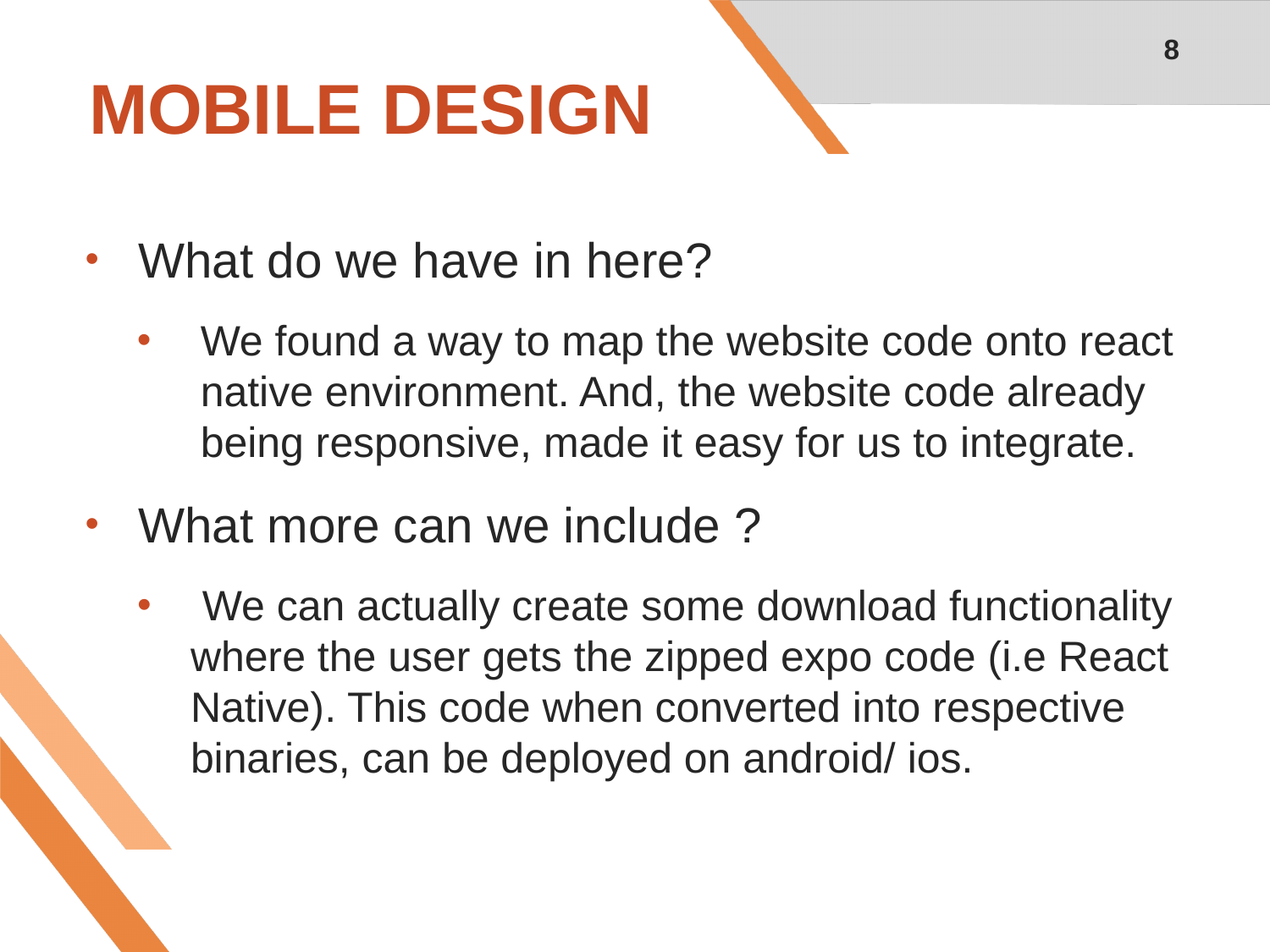

8
# MOBILE DESIGN
What do we have in here?
We found a way to map the website code onto react native environment. And, the website code already being responsive, made it easy for us to integrate.
What more can we include ?
 We can actually create some download functionality where the user gets the zipped expo code (i.e React Native). This code when converted into respective binaries, can be deployed on android/ ios.